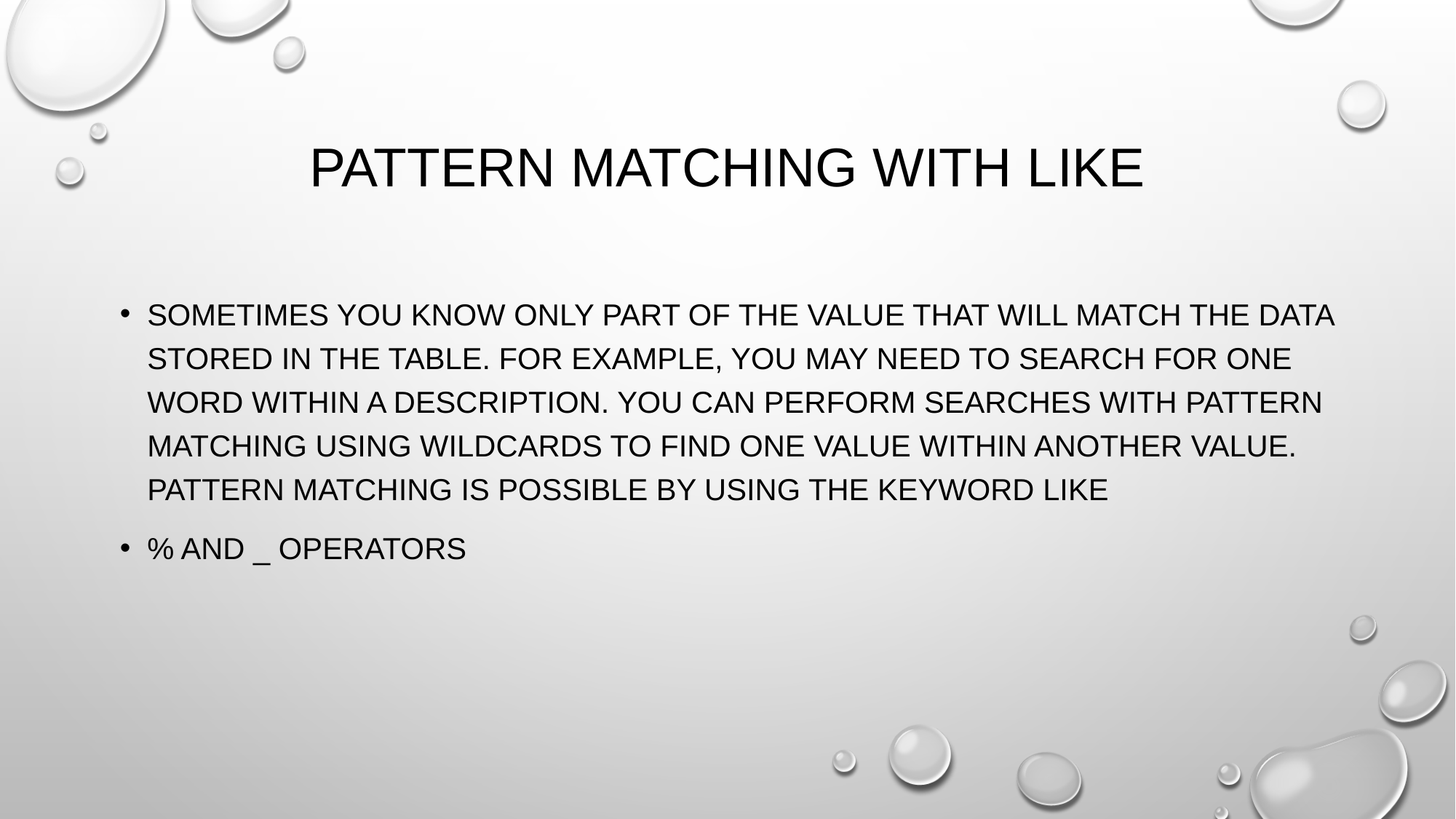

# Pattern Matching with LIKE
Sometimes you know only part of the value that will match the data stored in the table. For example, you may need to search for one word within a description. You can perform searches with pattern matching using wildcards to find one value within another value. Pattern matching is possible by using the keyword LIKE
% and _ operators